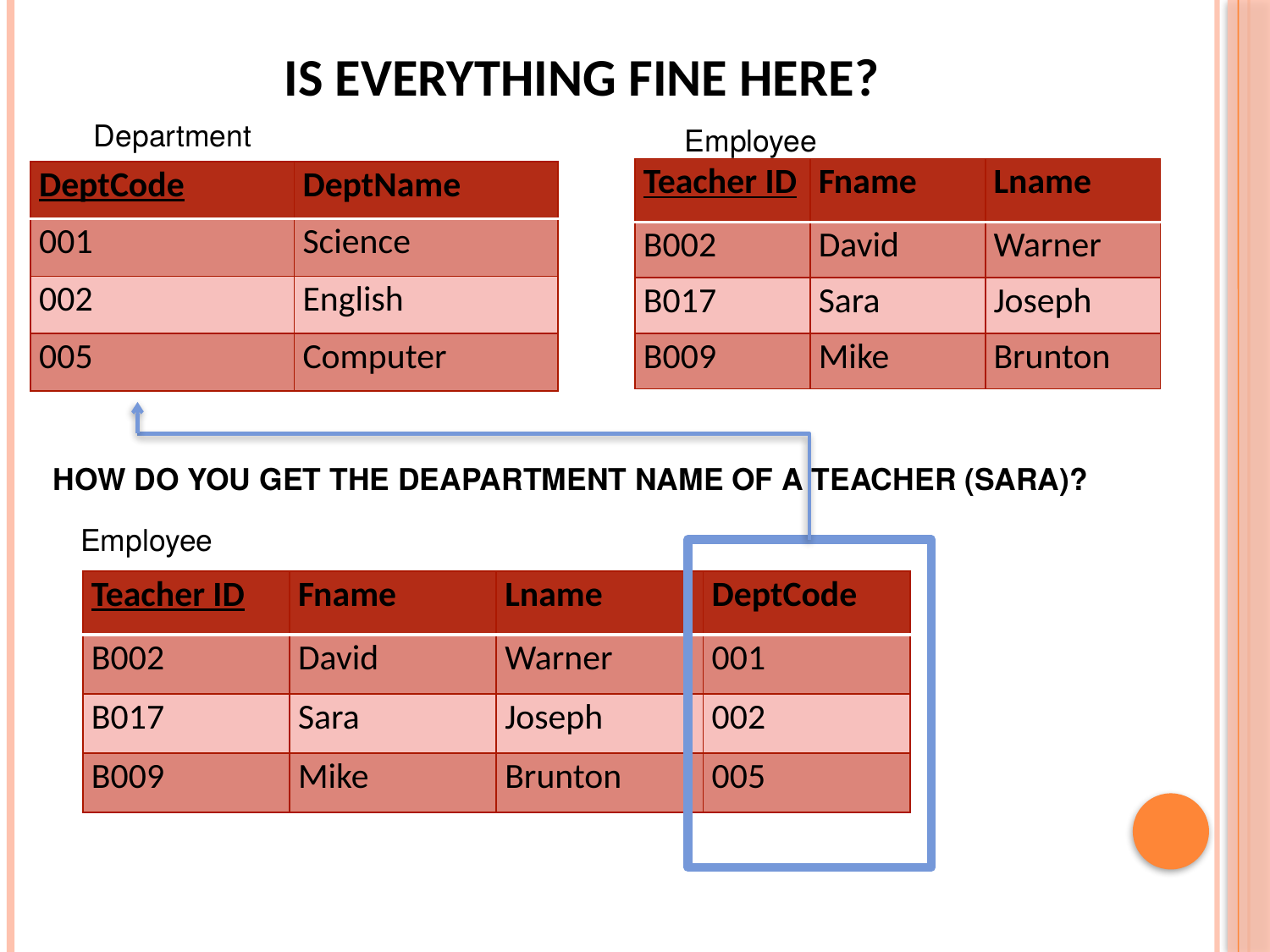

# Is everything fine here?
Department
Employee
| Teacher ID | Fname | Lname |
| --- | --- | --- |
| B002 | David | Warner |
| B017 | Sara | Joseph |
| B009 | Mike | Brunton |
| DeptCode | DeptName |
| --- | --- |
| 001 | Science |
| 002 | English |
| 005 | Computer |
HOW DO YOU GET THE DEAPARTMENT NAME OF A TEACHER (SARA)?
Employee

| Teacher ID | Fname | Lname | DeptCode |
| --- | --- | --- | --- |
| B002 | David | Warner | 001 |
| B017 | Sara | Joseph | 002 |
| B009 | Mike | Brunton | 005 |